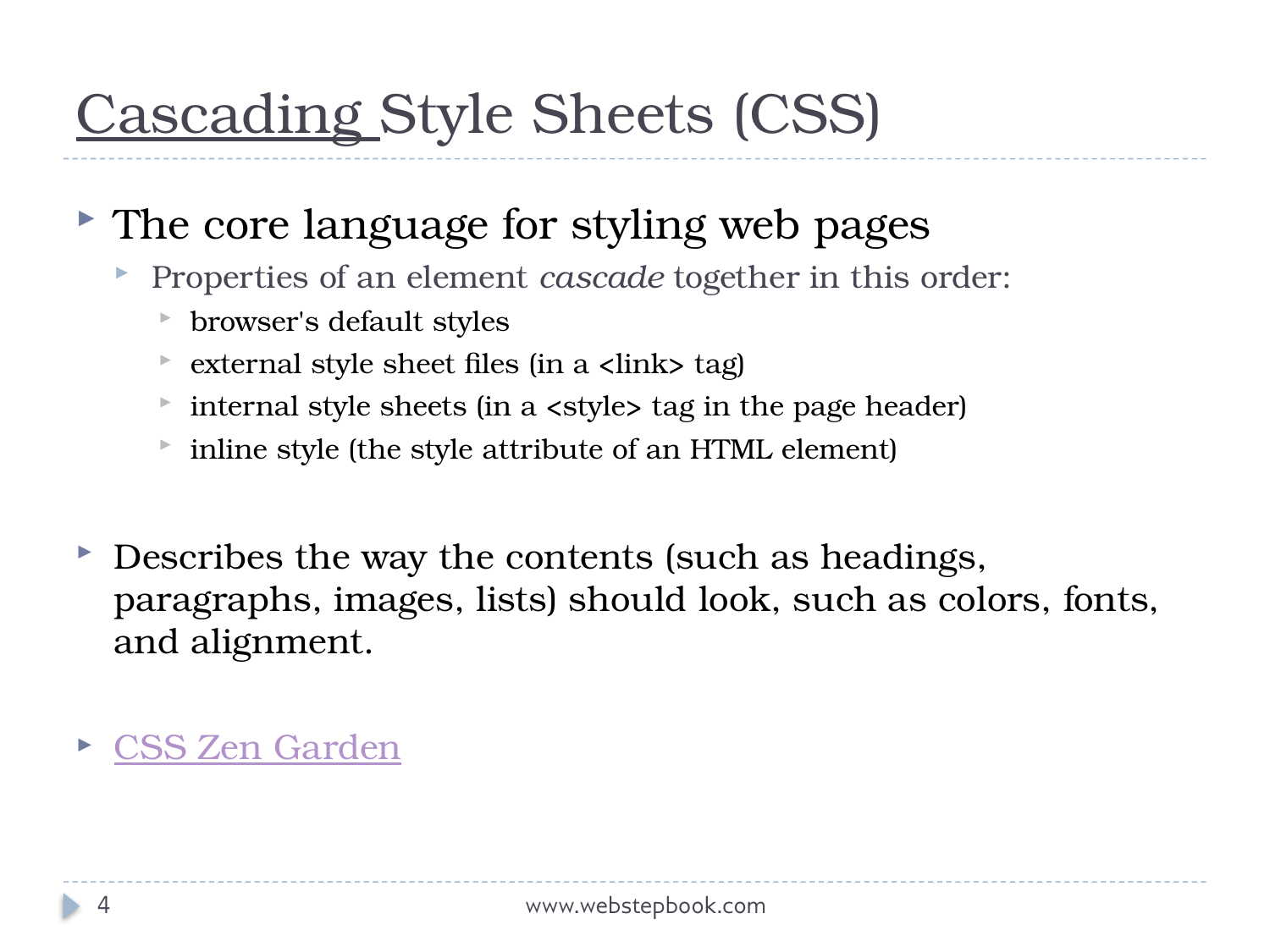

# Cascading Style Sheets (CSS)
The core language for styling web pages
Properties of an element cascade together in this order:
browser's default styles
external style sheet files (in a <link> tag)
internal style sheets (in a <style> tag in the page header)
inline style (the style attribute of an HTML element)

Describes the way the contents (such as headings, paragraphs, images, lists) should look, such as colors, fonts, and alignment.

CSS Zen Garden
4
www.webstepbook.com